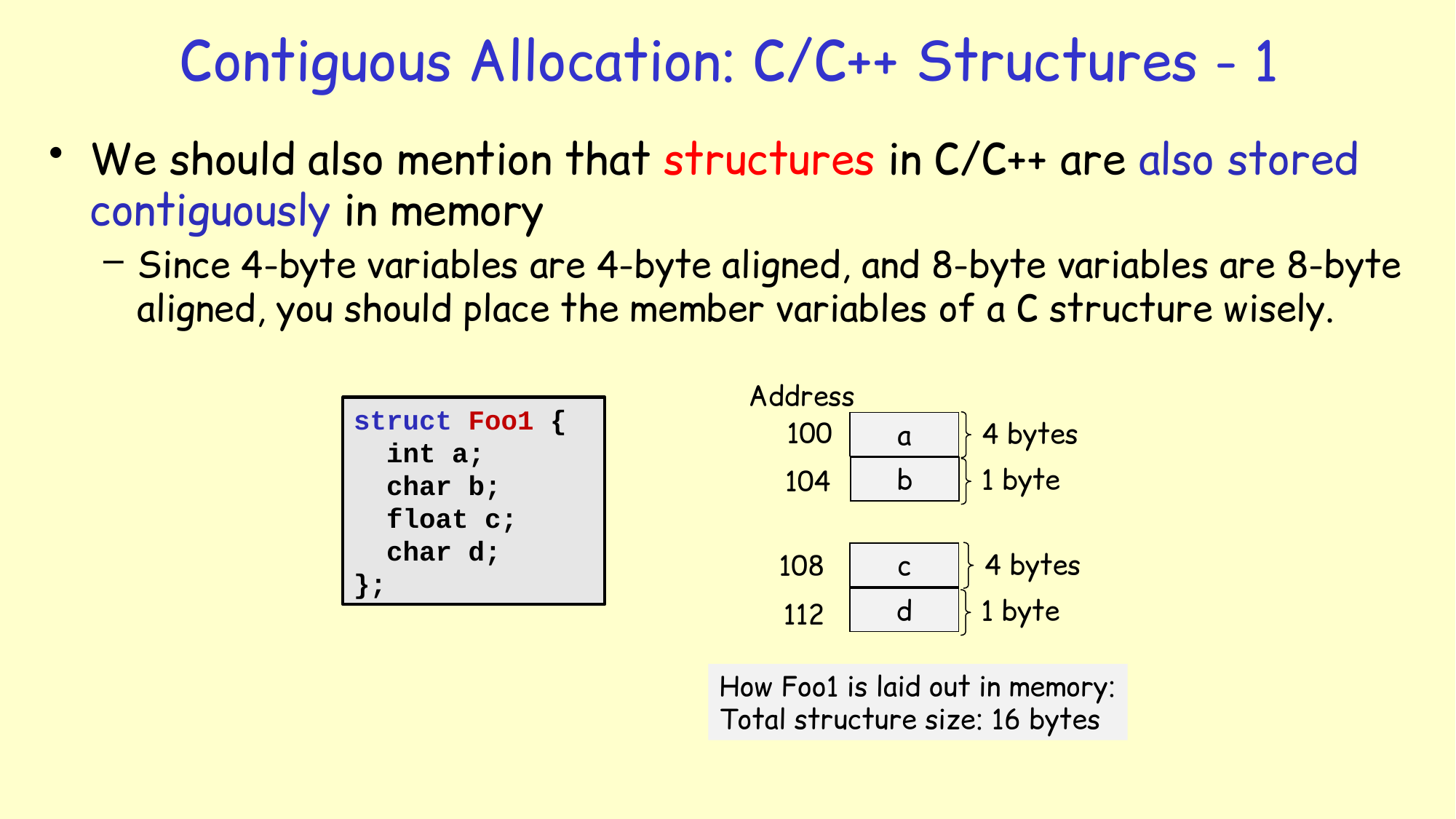

# Contiguous Allocation: C/C++ Structures - 1
We should also mention that structures in C/C++ are also stored contiguously in memory
Since 4-byte variables are 4-byte aligned, and 8-byte variables are 8-byte aligned, you should place the member variables of a C structure wisely.
Address
struct Foo1 {
  int a;
  char b;
  float c;
  char d;
};
100
4 bytes

a
1 byte
b
104

4 bytes

108
c
1 byte
d

112
How Foo1 is laid out in memory:
Total structure size: 16 bytes